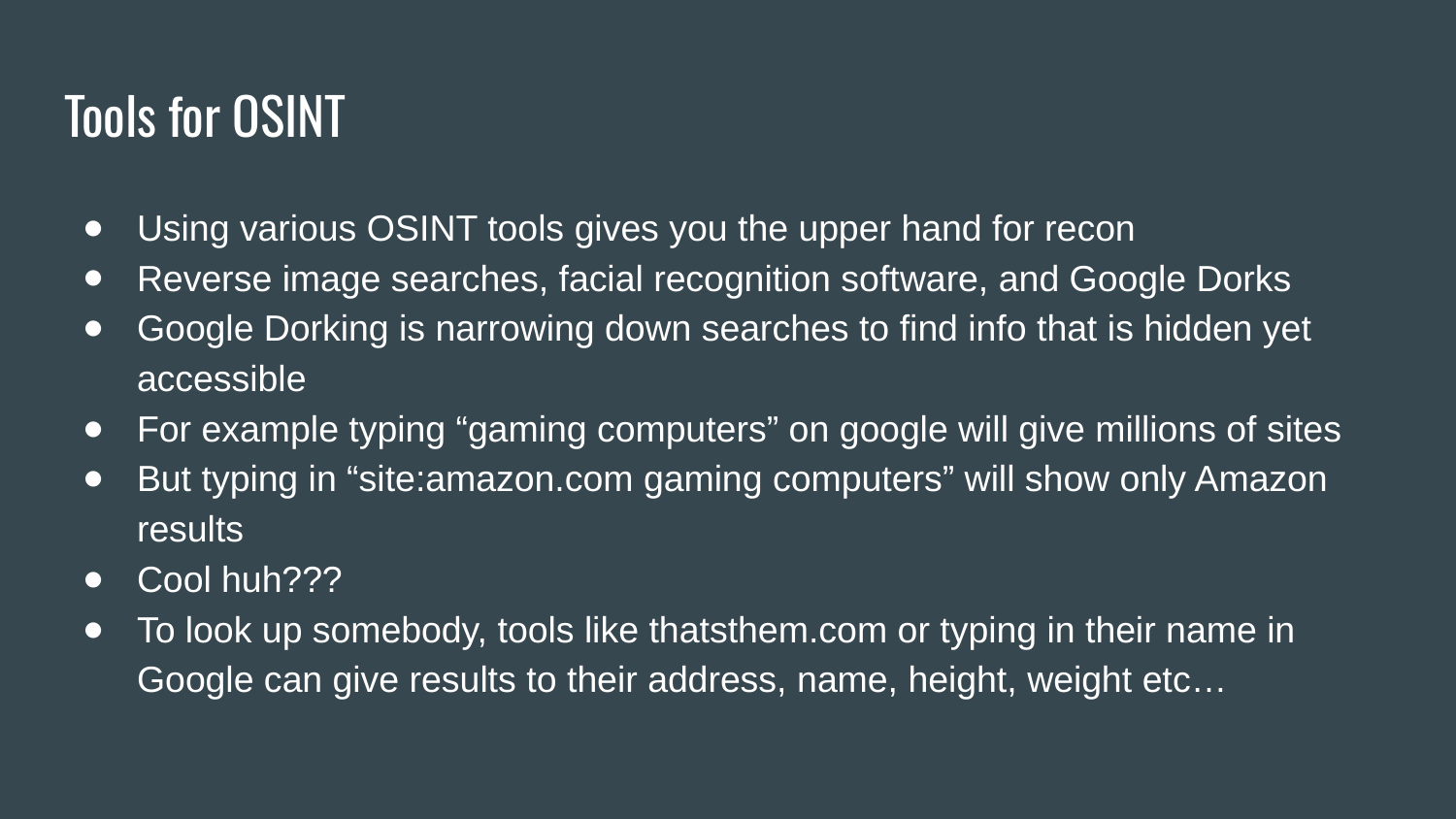

# Tools for OSINT
Using various OSINT tools gives you the upper hand for recon
Reverse image searches, facial recognition software, and Google Dorks
Google Dorking is narrowing down searches to find info that is hidden yet accessible
For example typing “gaming computers” on google will give millions of sites
But typing in “site:amazon.com gaming computers” will show only Amazon results
Cool huh???
To look up somebody, tools like thatsthem.com or typing in their name in Google can give results to their address, name, height, weight etc…